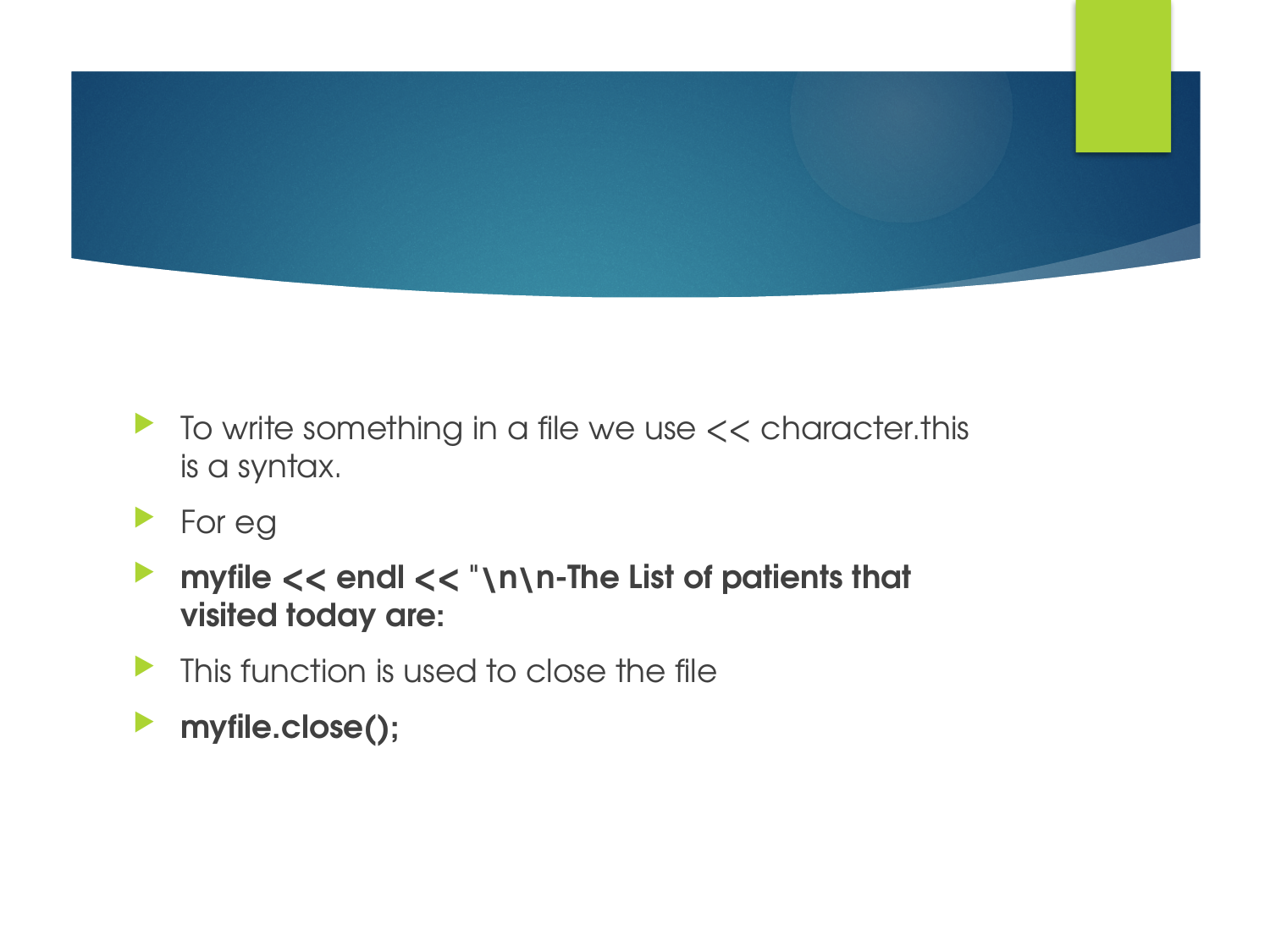

To write something in a file we use << character.this is a syntax.
For eg
myfile << endl << "\n\n-The List of patients that visited today are:
This function is used to close the file
myfile.close();